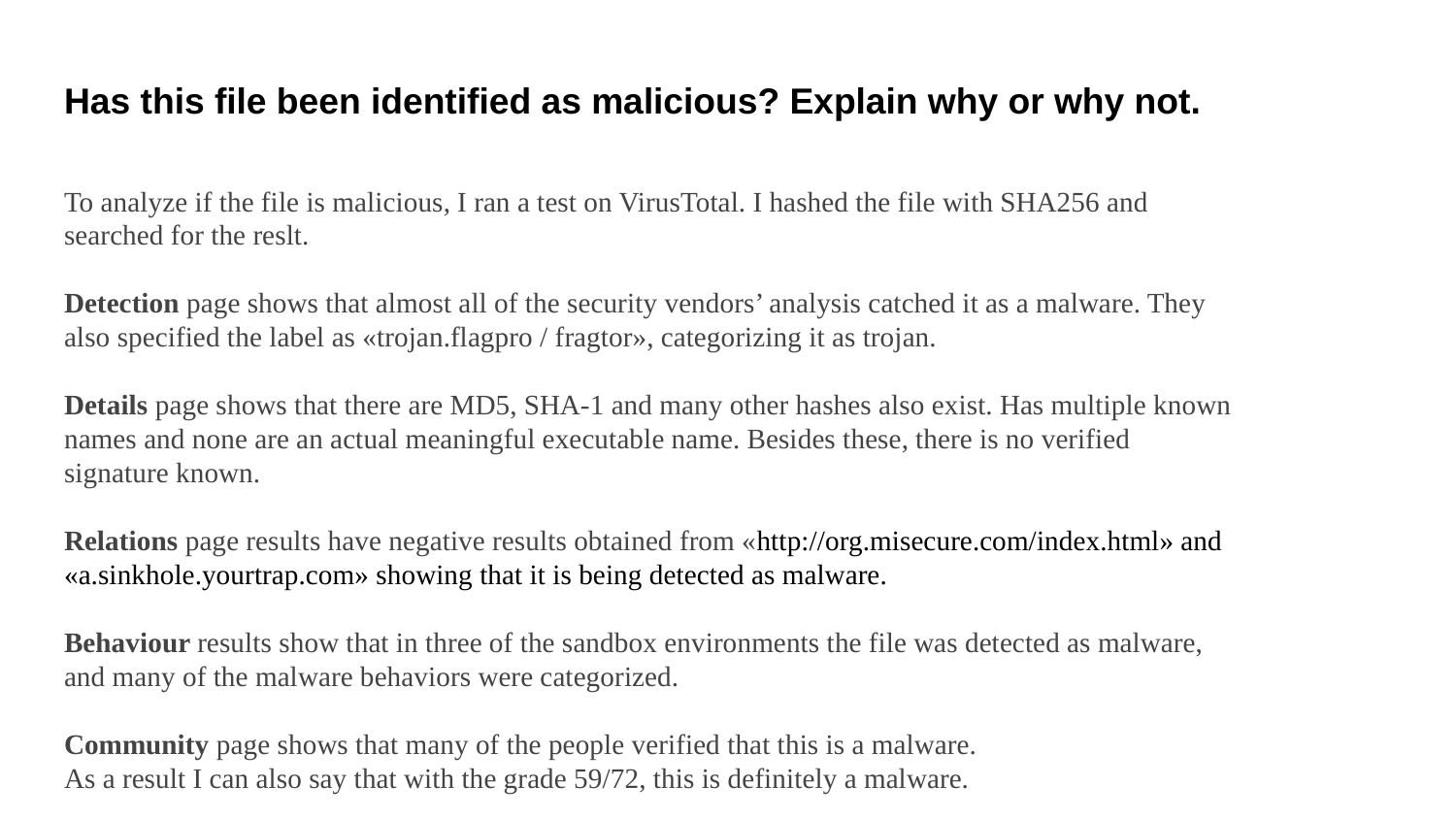

Has this file been identified as malicious? Explain why or why not.

To analyze if the file is malicious, I ran a test on VirusTotal. I hashed the file with SHA256 and searched for the reslt.

Detection page shows that almost all of the security vendors’ analysis catched it as a malware. They also specified the label as «trojan.flagpro / fragtor», categorizing it as trojan.

Details page shows that there are MD5, SHA-1 and many other hashes also exist. Has multiple known names and none are an actual meaningful executable name. Besides these, there is no verified signature known.

Relations page results have negative results obtained from «http://org.misecure.com/index.html» and «a.sinkhole.yourtrap.com» showing that it is being detected as malware.

Behaviour results show that in three of the sandbox environments the file was detected as malware, and many of the malware behaviors were categorized.

Community page shows that many of the people verified that this is a malware.
As a result I can also say that with the grade 59/72, this is definitely a malware.